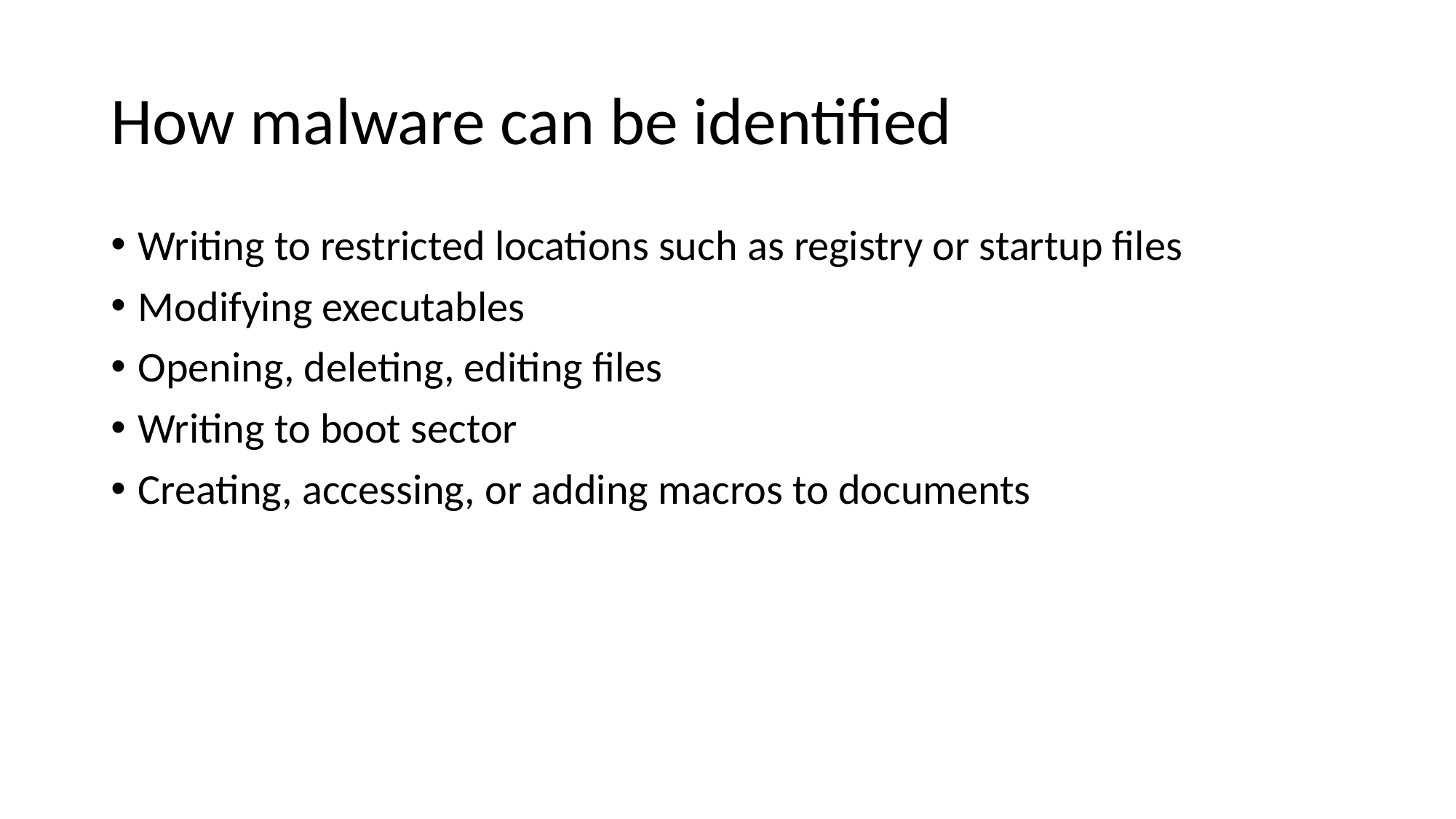

# How malware can be identified
Writing to restricted locations such as registry or startup files
Modifying executables
Opening, deleting, editing files
Writing to boot sector
Creating, accessing, or adding macros to documents